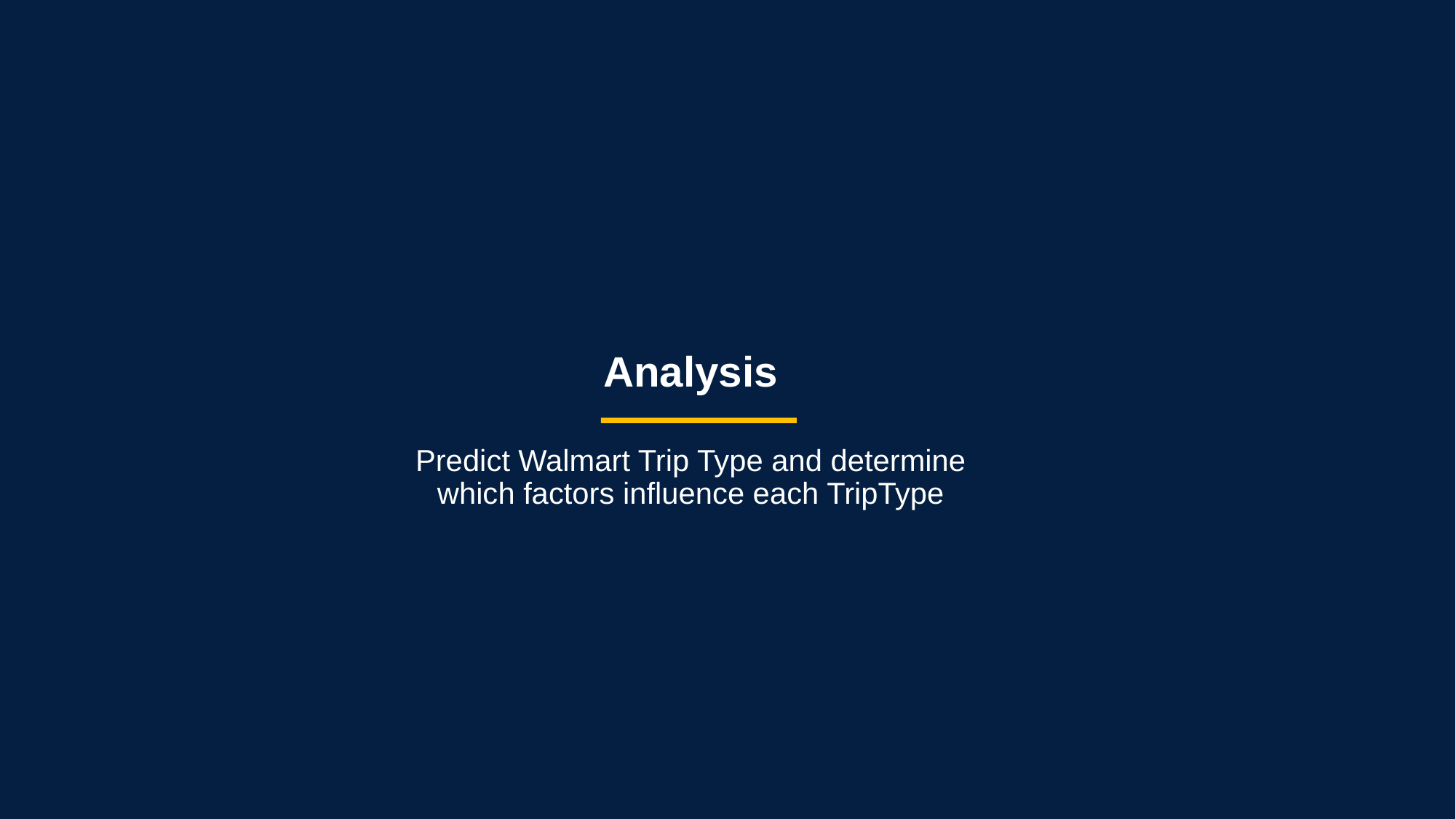

Analysis
Predict Walmart Trip Type and determine which factors influence each TripType